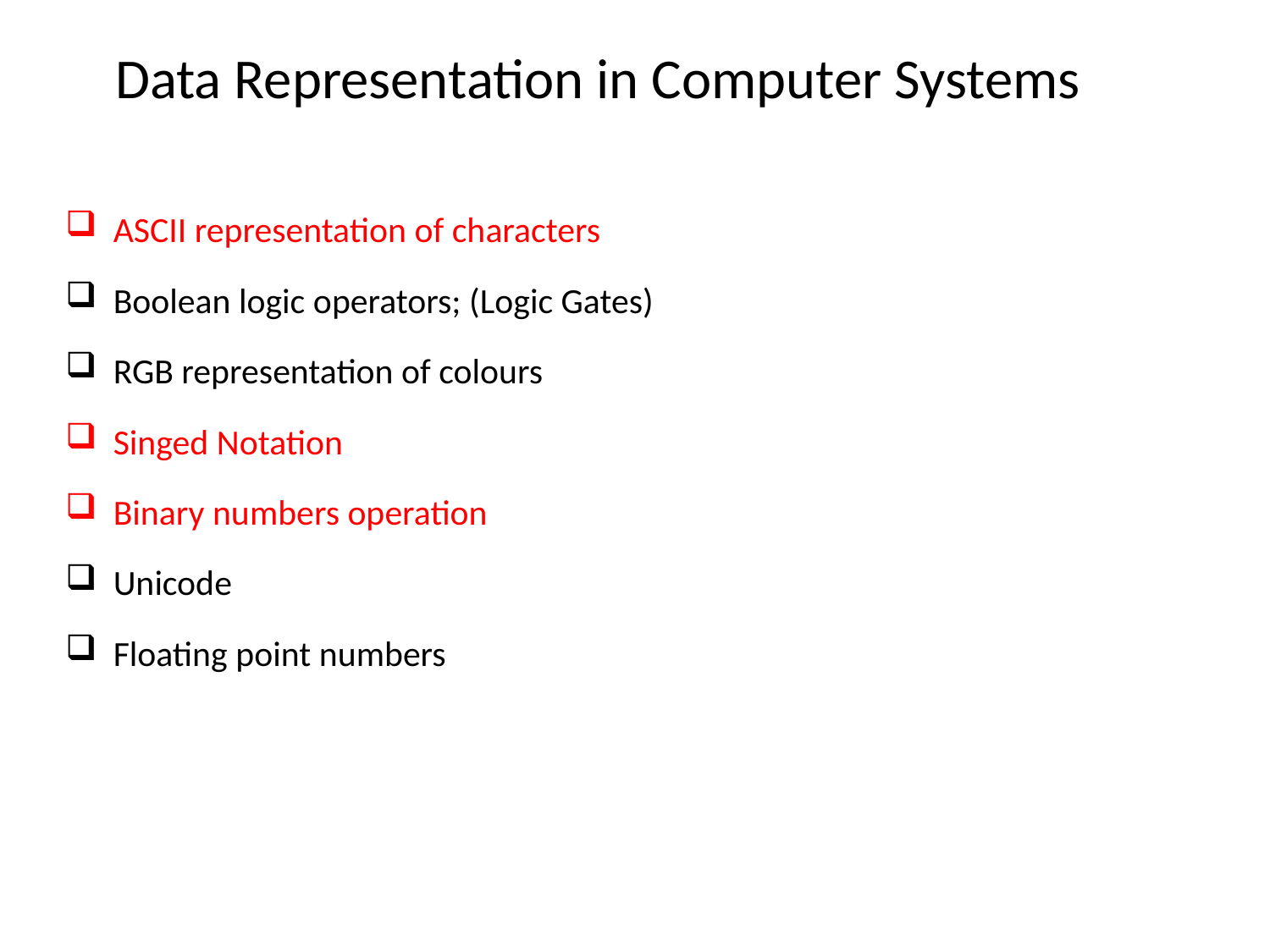

# Data Representation in Computer Systems
ASCII representation of characters
Boolean logic operators; (Logic Gates)
RGB representation of colours
Singed Notation
Binary numbers operation
Unicode
Floating point numbers